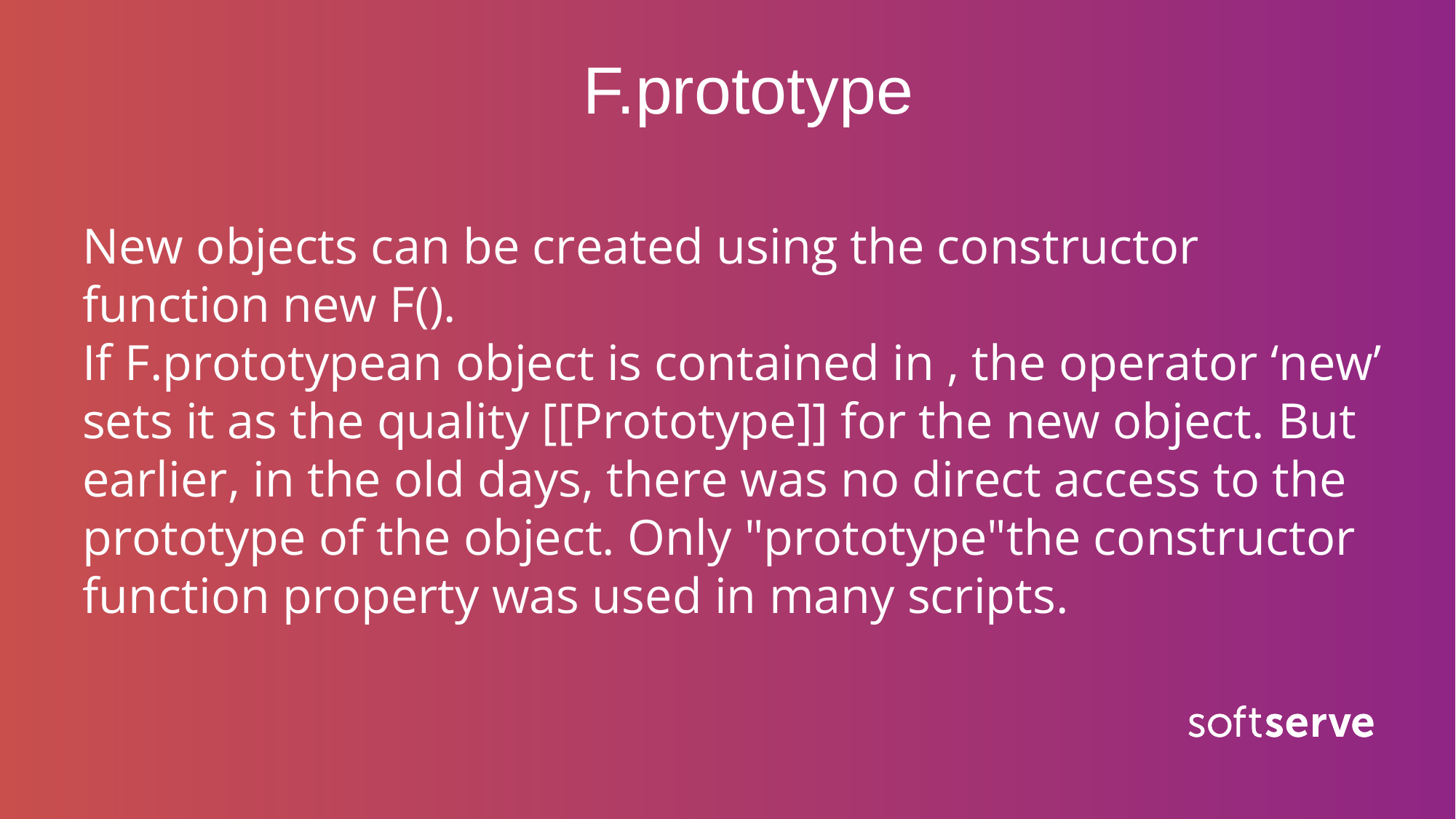

F.prototype
New objects can be created using the constructor function new F().
If F.prototypean object is contained in , the operator ‘new’ sets it as the quality [[Prototype]] for the new object. But earlier, in the old days, there was no direct access to the prototype of the object. Only "prototype"the constructor function property was used in many scripts.